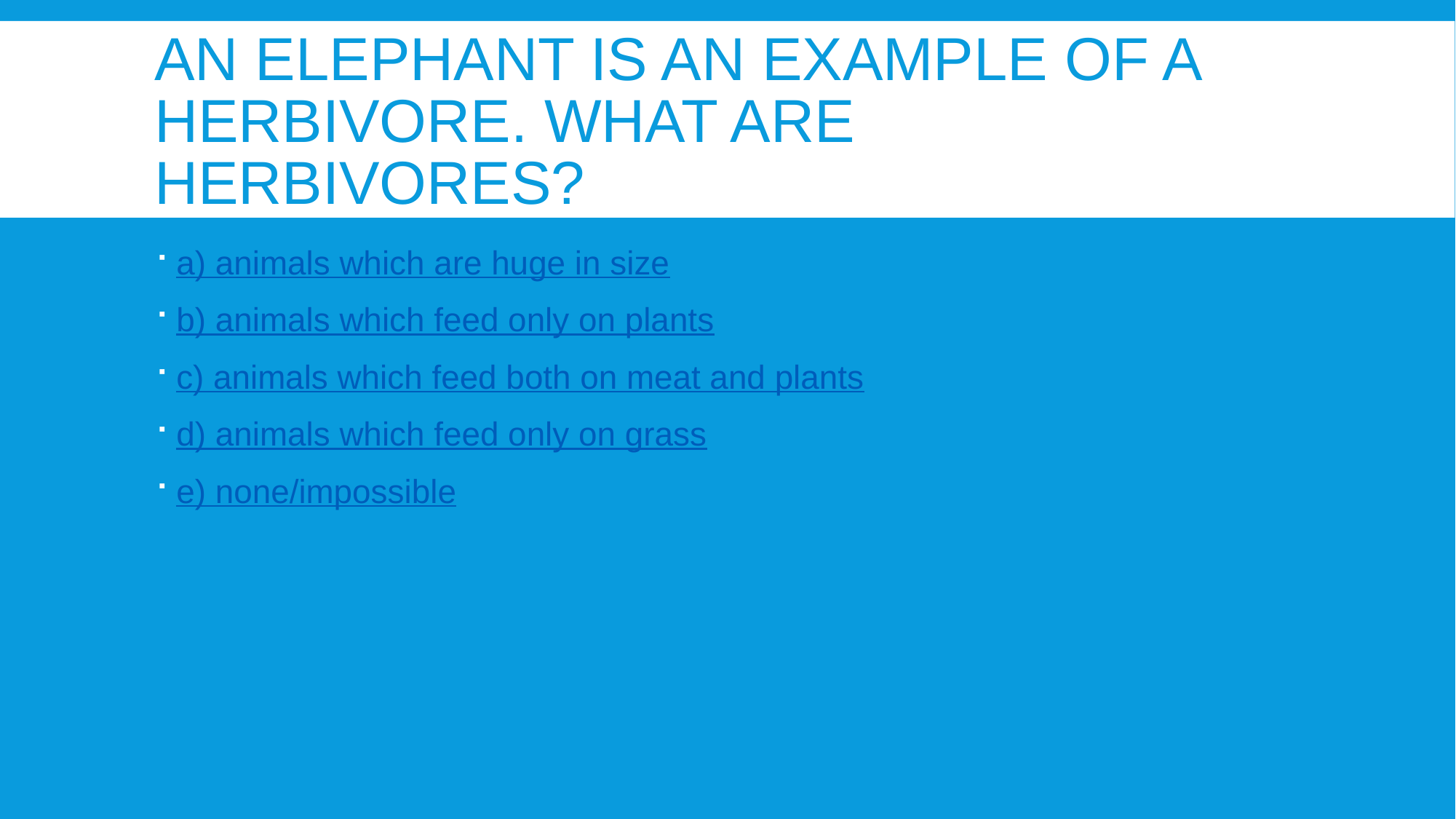

# An elephant is an example of a herbivore. What are herbivores?
a) animals which are huge in size
b) animals which feed only on plants
c) animals which feed both on meat and plants
d) animals which feed only on grass
e) none/impossible